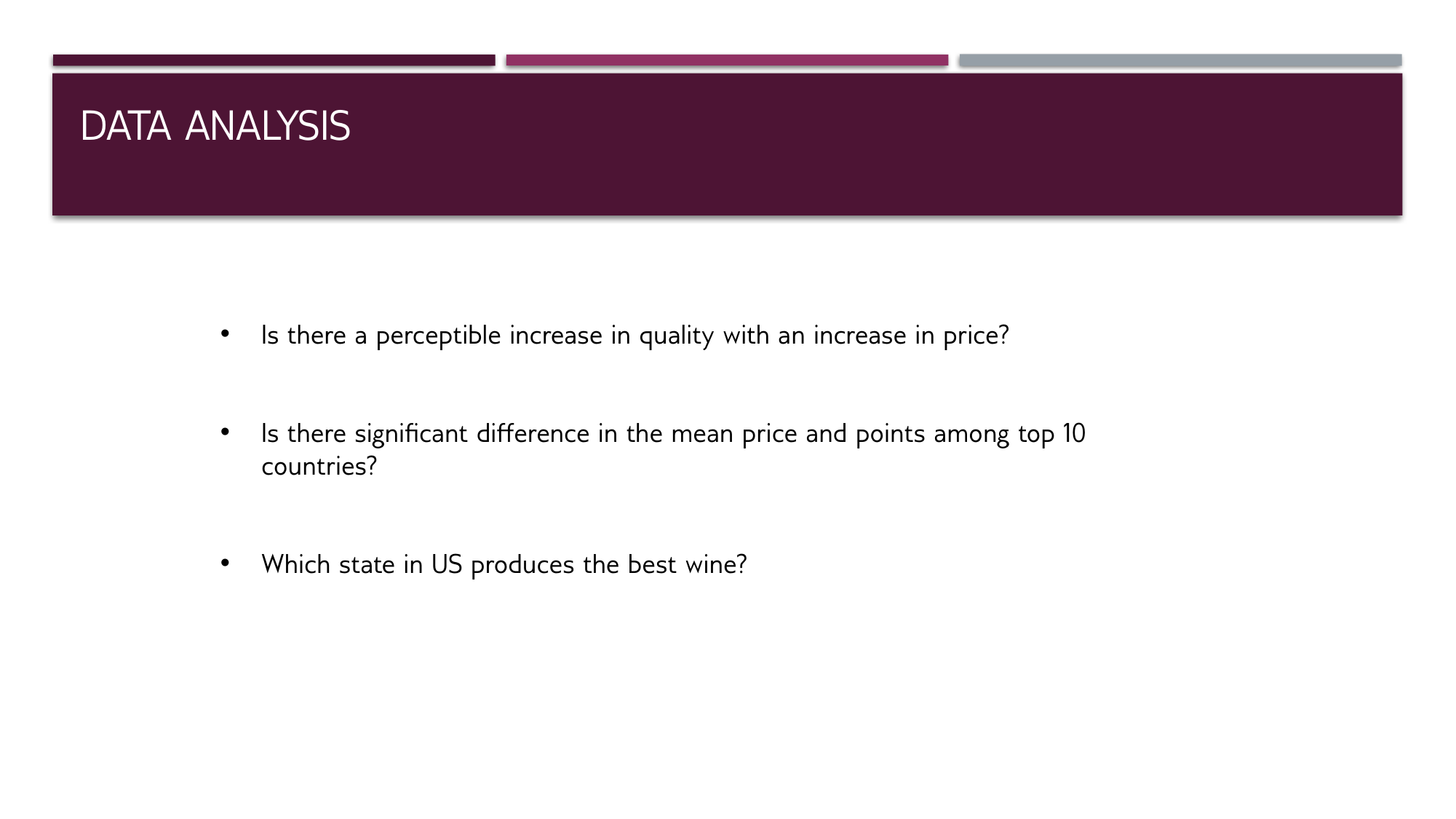

# Data Analysis
Is there a perceptible increase in quality with an increase in price?

Is there significant difference in the mean price and points among top 10 countries?

Which state in US produces the best wine?